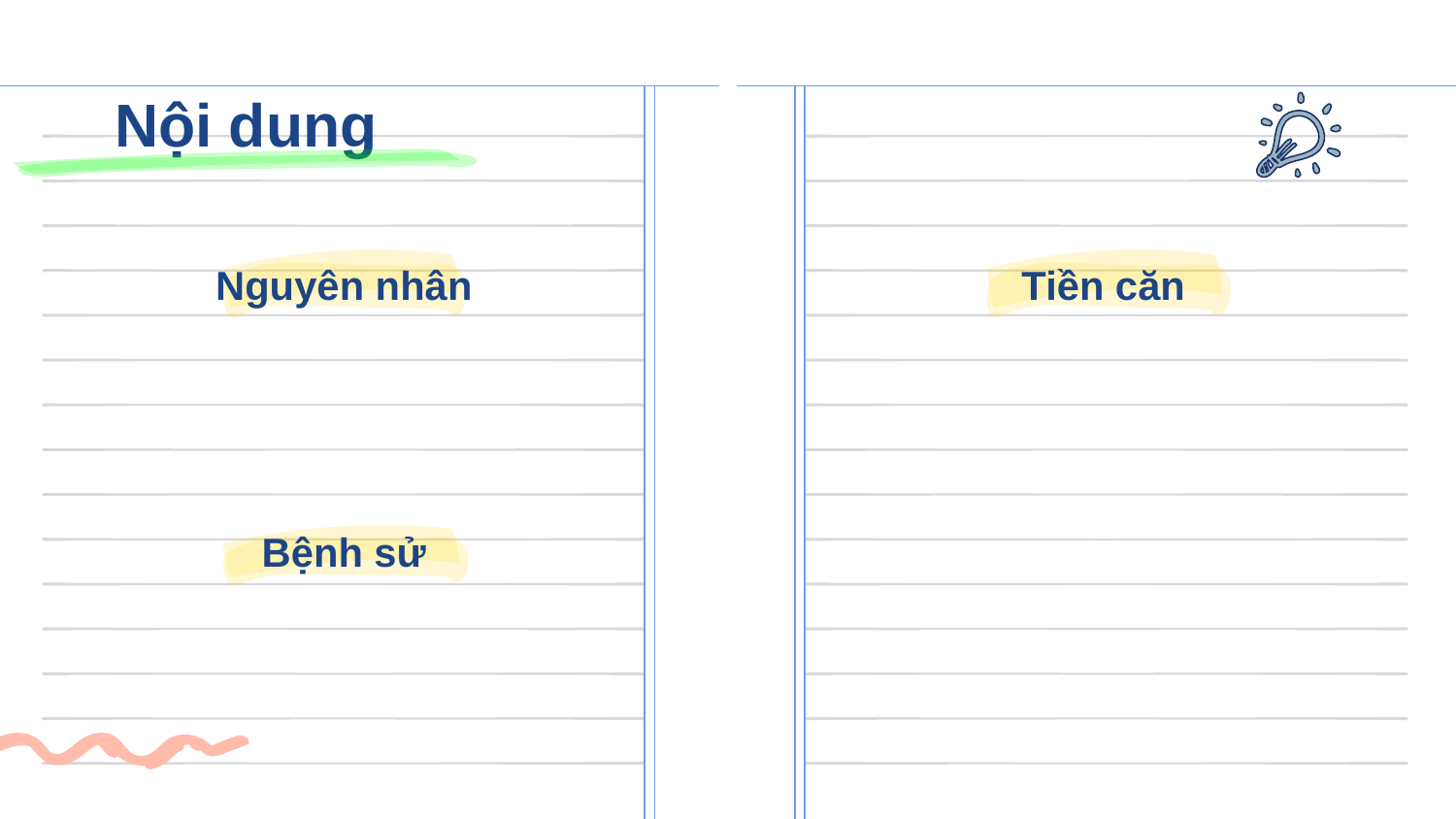

# Nội dung

Nguyên nhân
Tiền căn

Bệnh sử